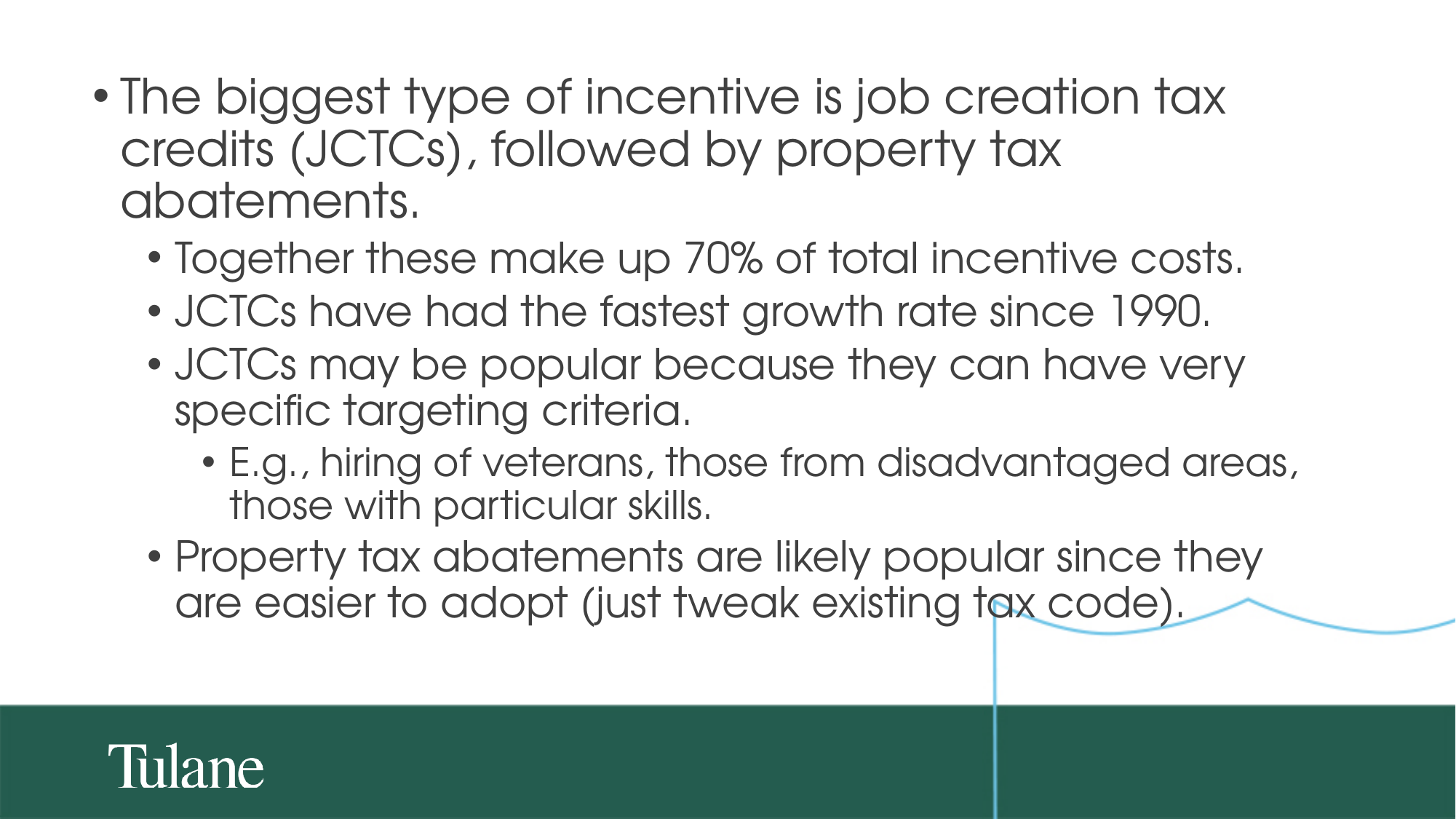

# The biggest type of incentive is job creation tax credits (JCTCs), followed by property tax abatements.
Together these make up 70% of total incentive costs.
JCTCs have had the fastest growth rate since 1990.
JCTCs may be popular because they can have very specific targeting criteria.
E.g., hiring of veterans, those from disadvantaged areas, those with particular skills.
Property tax abatements are likely popular since they are easier to adopt (just tweak existing tax code).